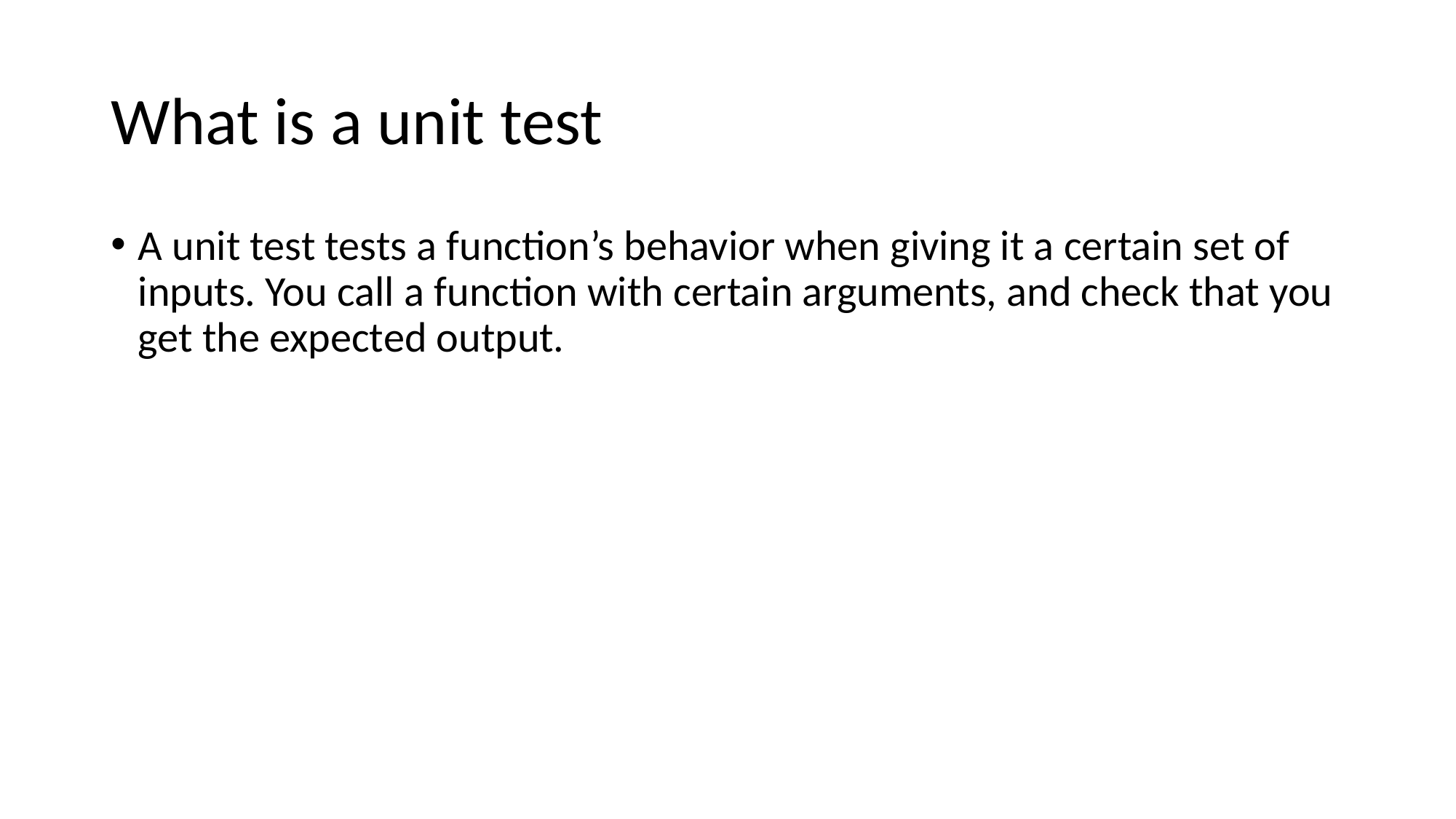

# What is a unit test
A unit test tests a function’s behavior when giving it a certain set of inputs. You call a function with certain arguments, and check that you get the expected output.